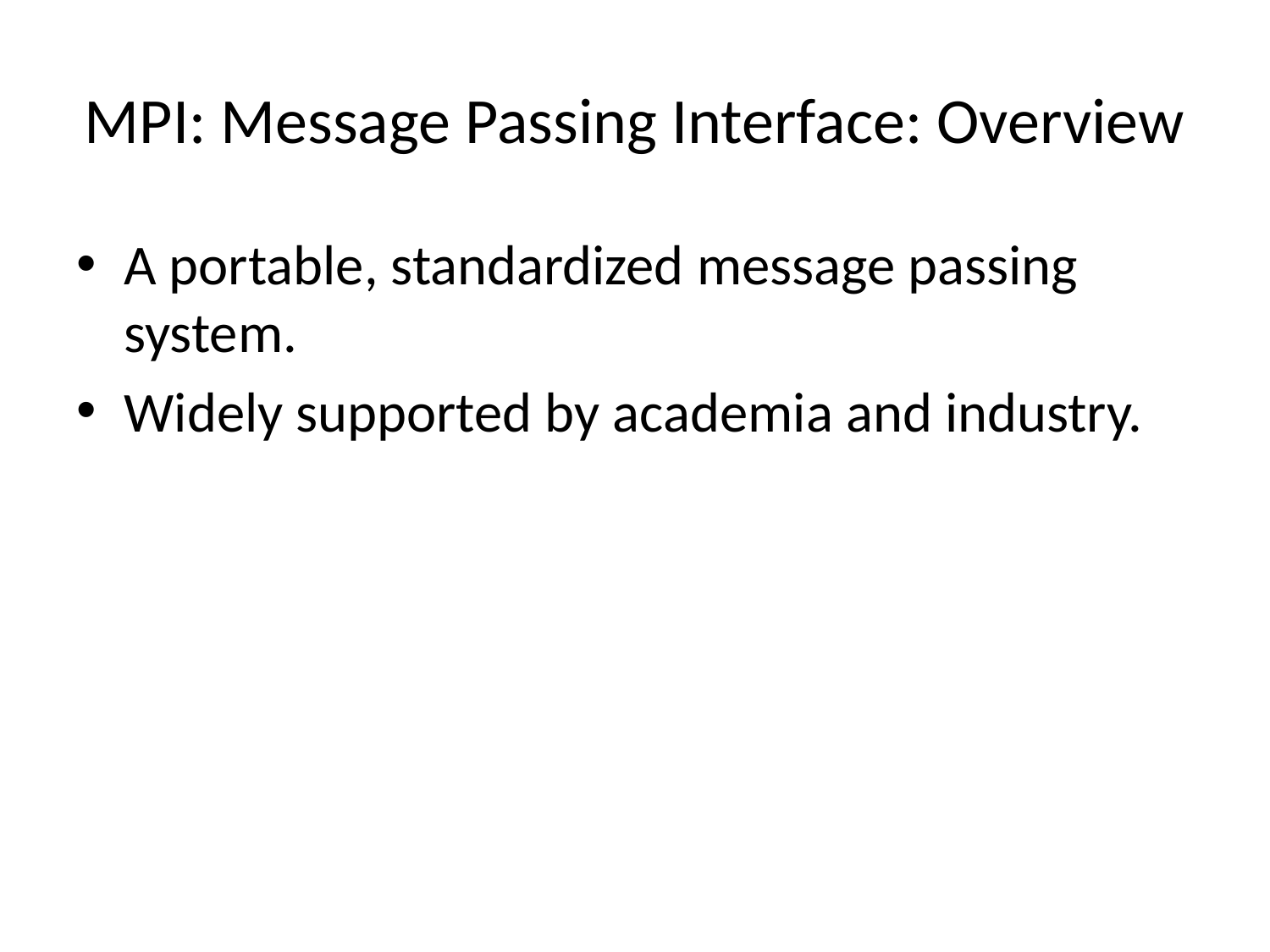

# MPI: Message Passing Interface: Overview
A portable, standardized message passing system.
Widely supported by academia and industry.